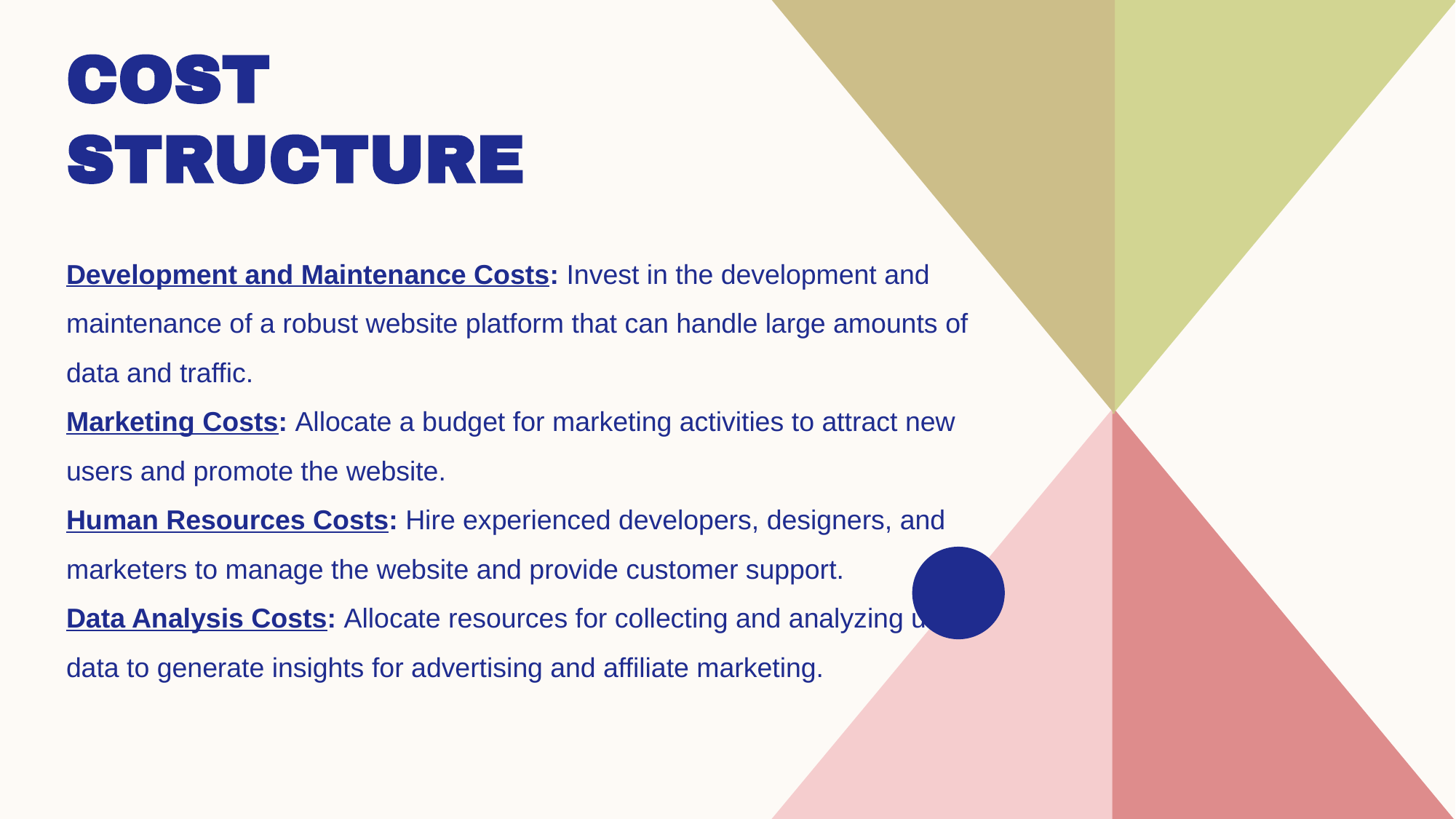

# COST STRUCTURE
Development and Maintenance Costs: Invest in the development and maintenance of a robust website platform that can handle large amounts of data and traffic.
Marketing Costs: Allocate a budget for marketing activities to attract new users and promote the website.
Human Resources Costs: Hire experienced developers, designers, and marketers to manage the website and provide customer support.
Data Analysis Costs: Allocate resources for collecting and analyzing user data to generate insights for advertising and affiliate marketing.